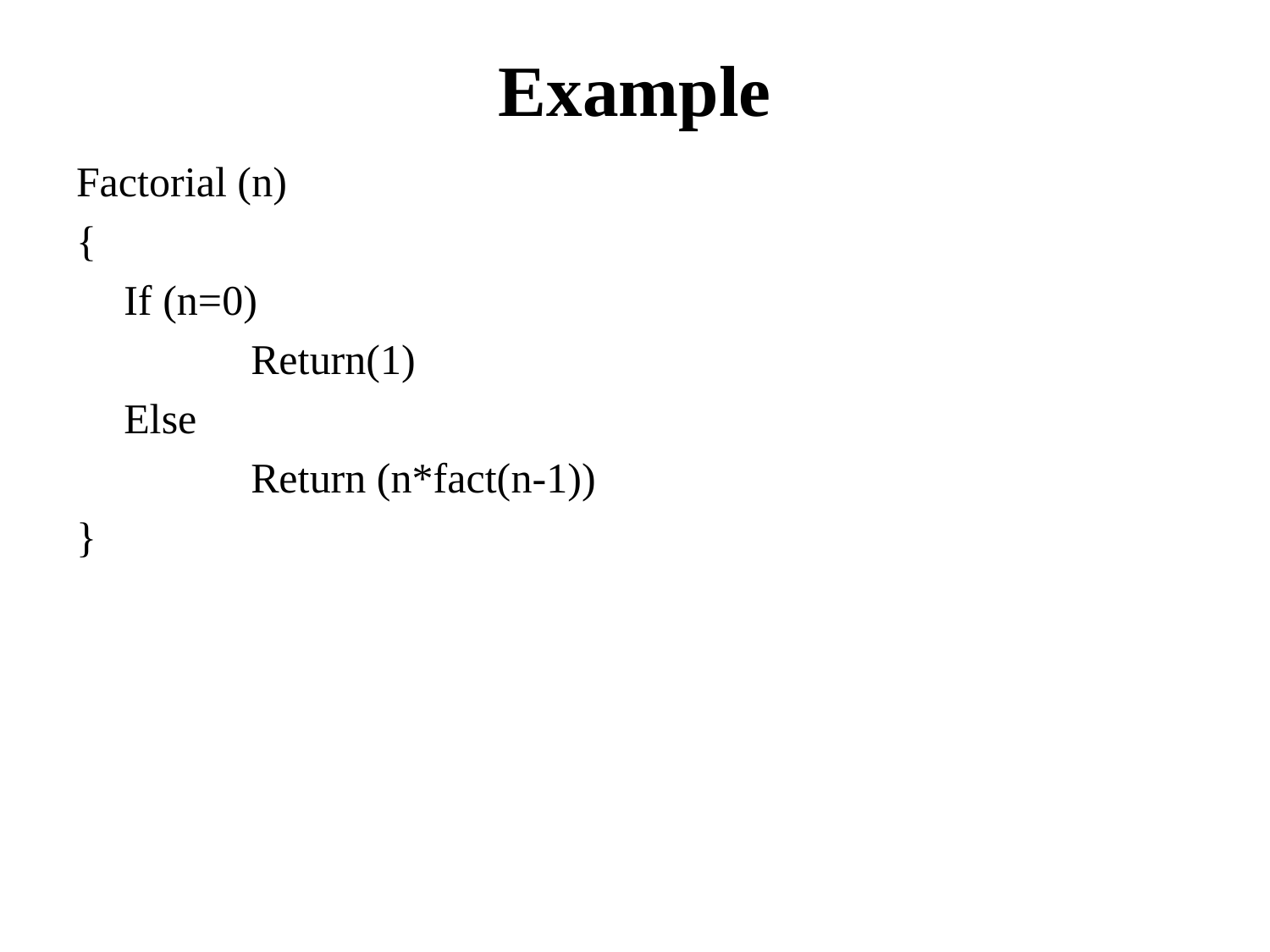

# Example
Factorial (n)
{
	If (n=0)
		Return(1)
	Else
		Return (n*fact(n-1))
}